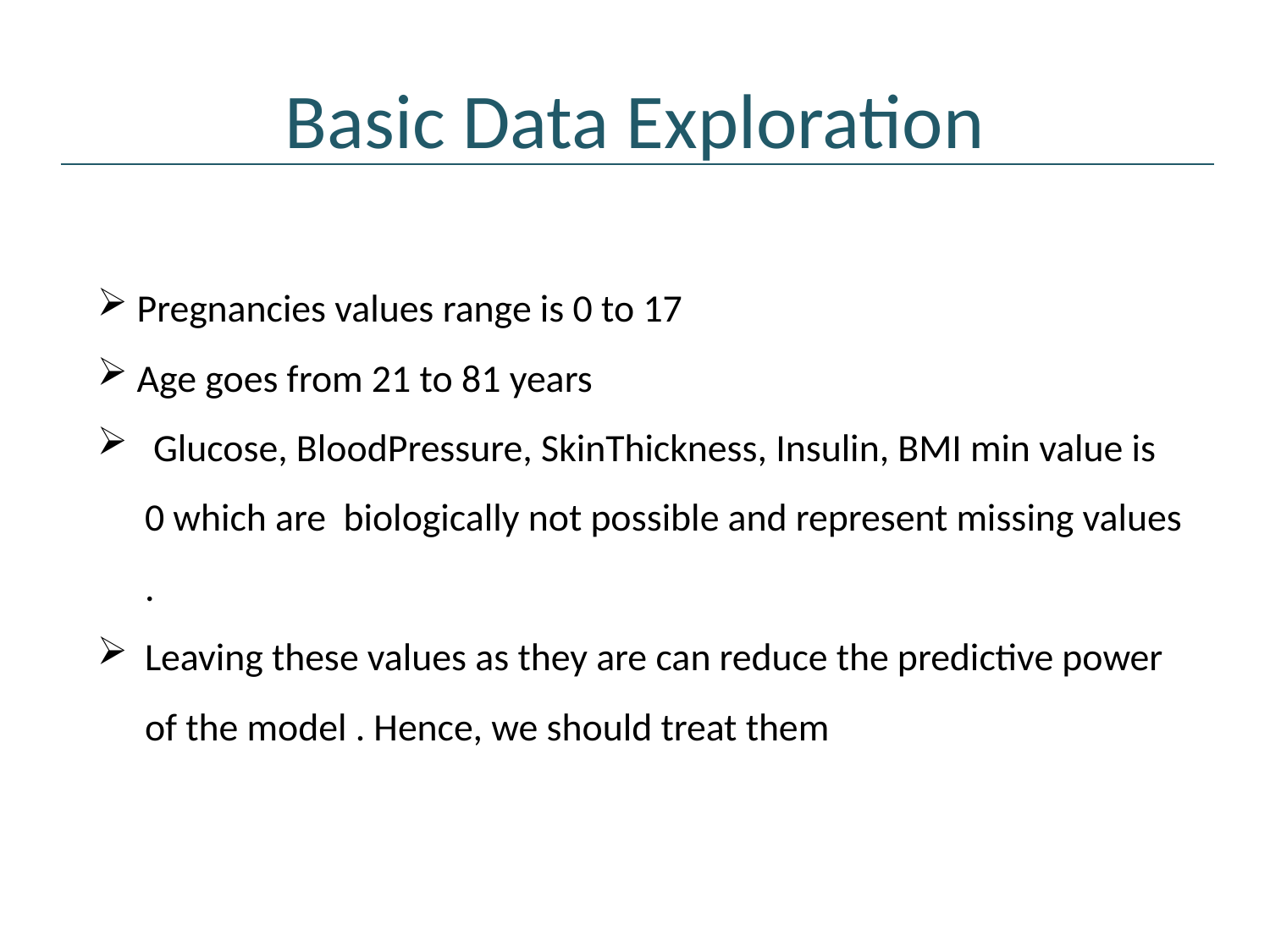

# Basic Data Exploration
Pregnancies values range is 0 to 17
Age goes from 21 to 81 years
 Glucose, BloodPressure, SkinThickness, Insulin, BMI min value is 0 which are  biologically not possible and represent missing values .
Leaving these values as they are can reduce the predictive power of the model . Hence, we should treat them